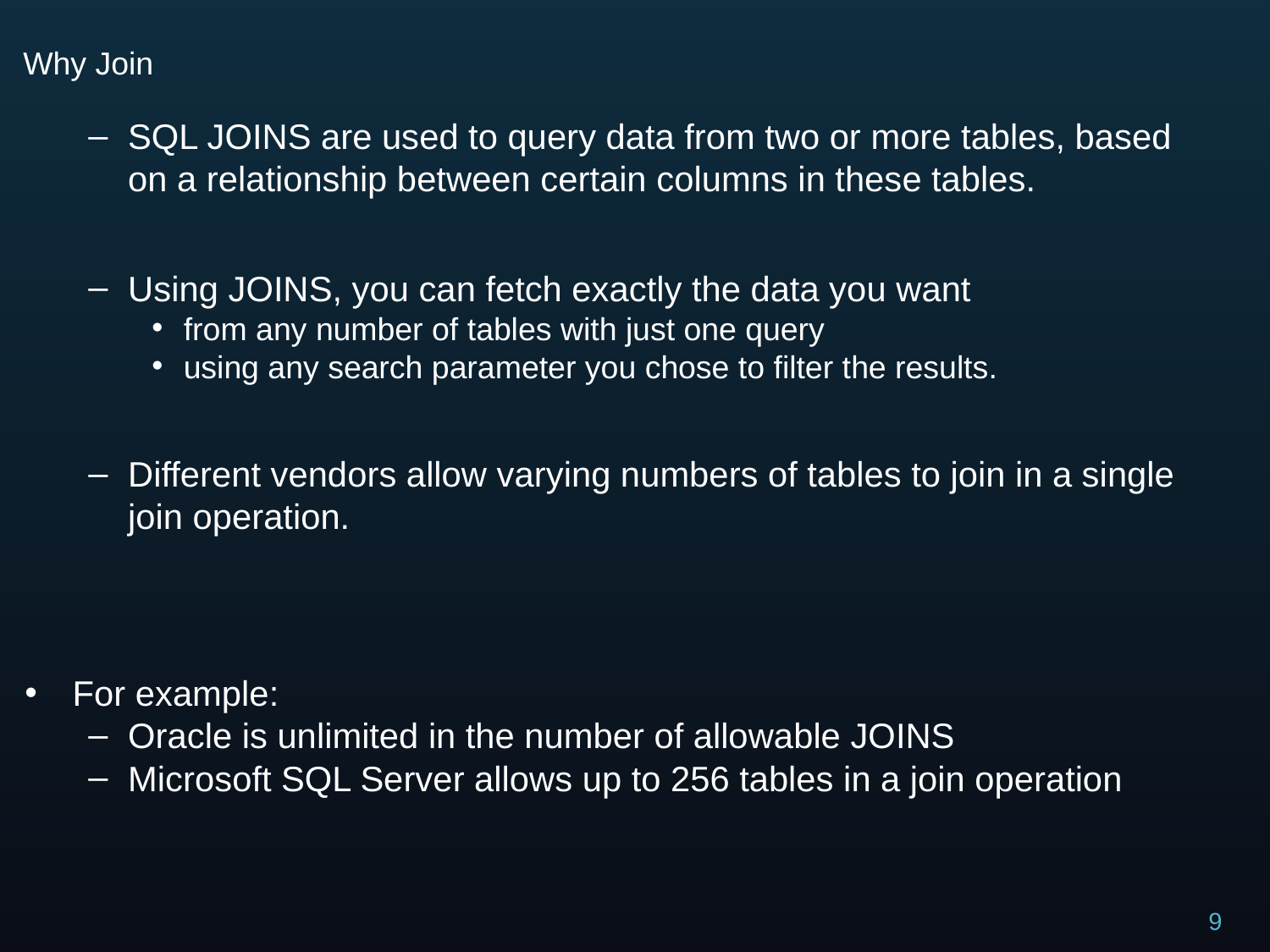

# Why Join
SQL JOINS are used to query data from two or more tables, based on a relationship between certain columns in these tables.

Using JOINS, you can fetch exactly the data you want
from any number of tables with just one query
using any search parameter you chose to filter the results.

Different vendors allow varying numbers of tables to join in a single join operation.

For example:
Oracle is unlimited in the number of allowable JOINS
Microsoft SQL Server allows up to 256 tables in a join operation

9